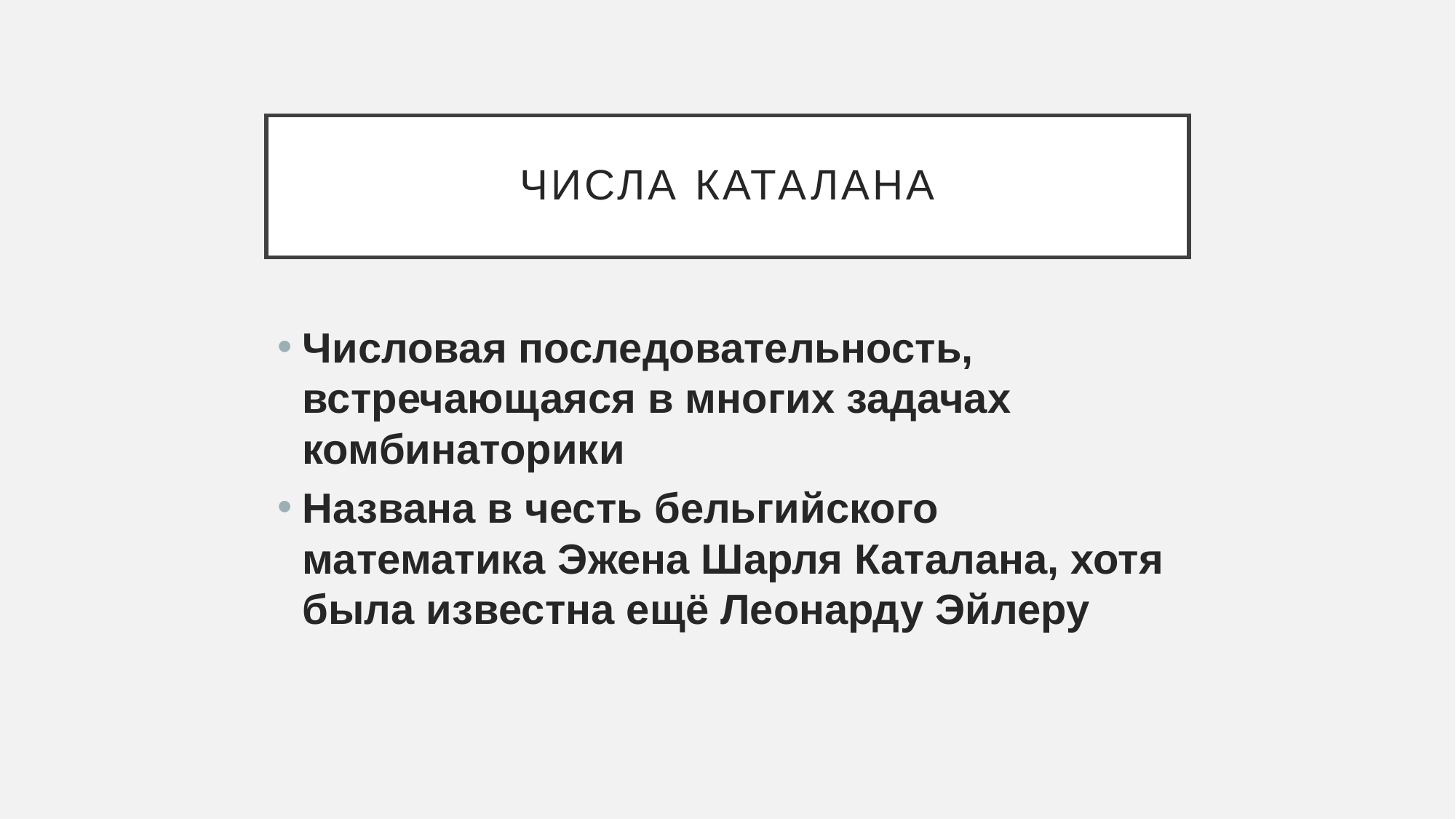

# Числа каталана
Числовая последовательность, встречающаяся в многих задачах комбинаторики
Названа в честь бельгийского математика Эжена Шарля Каталана, хотя была известна ещё Леонарду Эйлеру